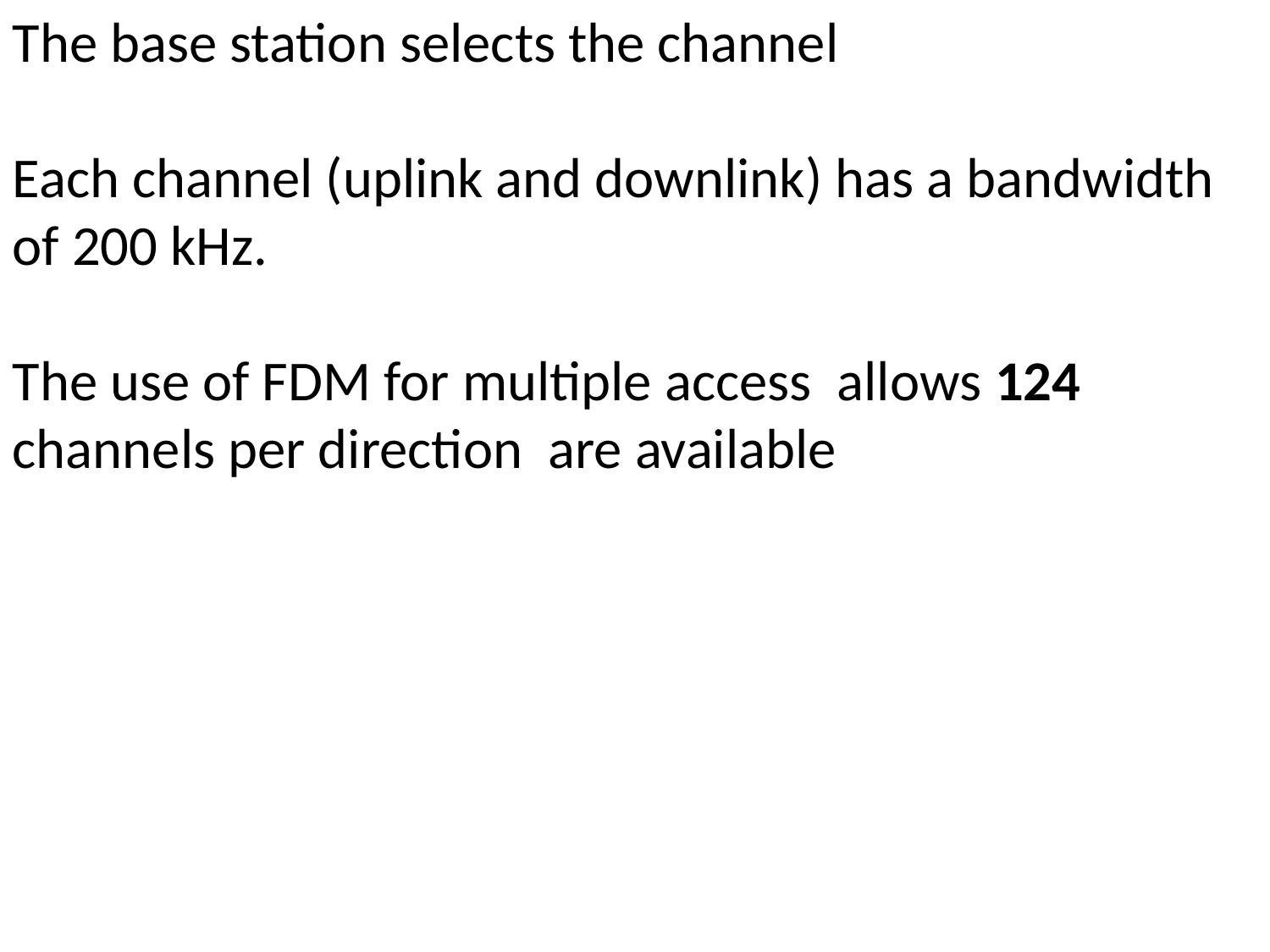

The base station selects the channel

Each channel (uplink and downlink) has a bandwidth of 200 kHz.

The use of FDM for multiple access  allows 124 channels per direction  are available